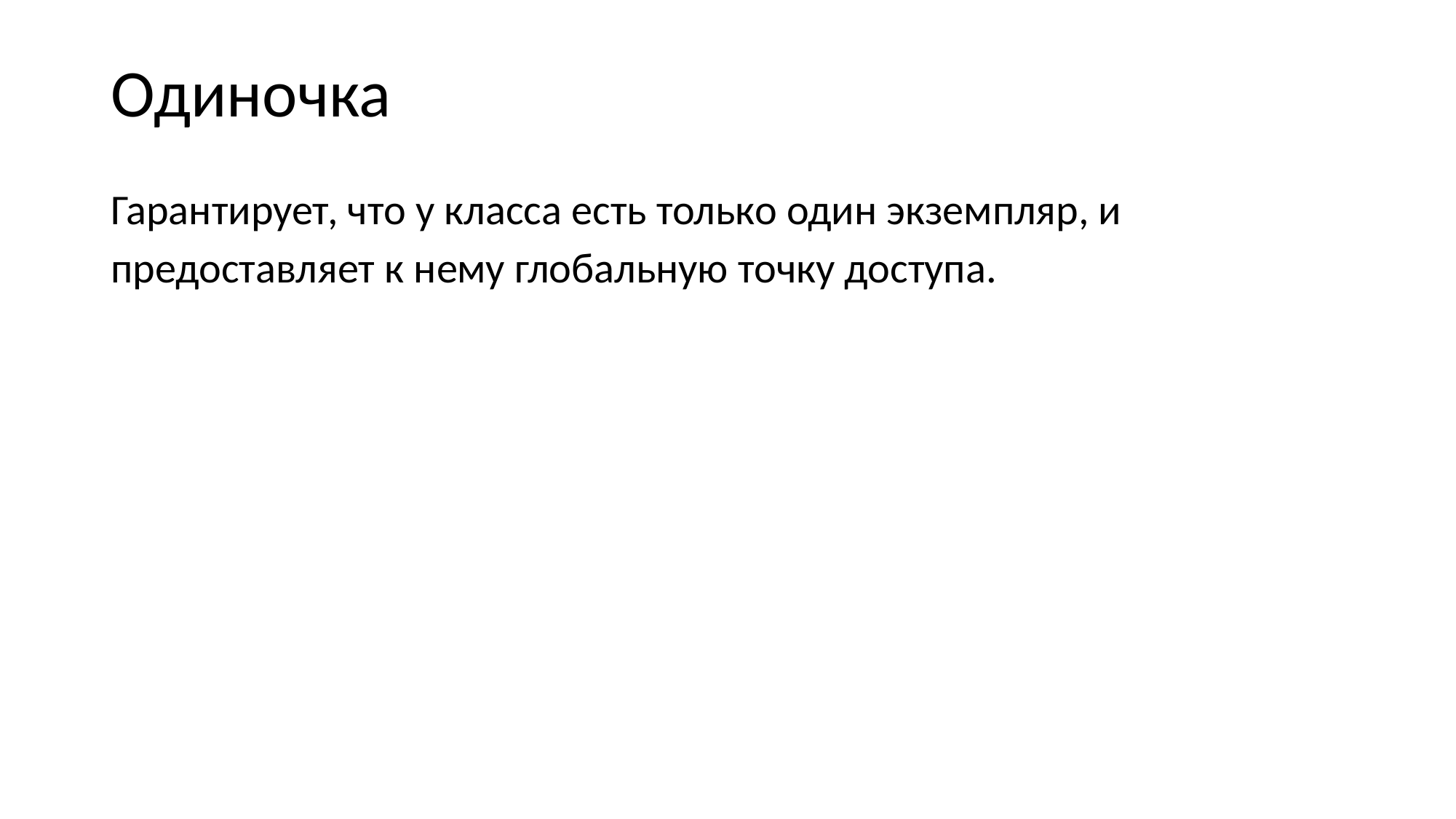

Одиночка
Гарантирует, что у класса есть только один экземпляр, и предоставляет к нему глобальную точку доступа.